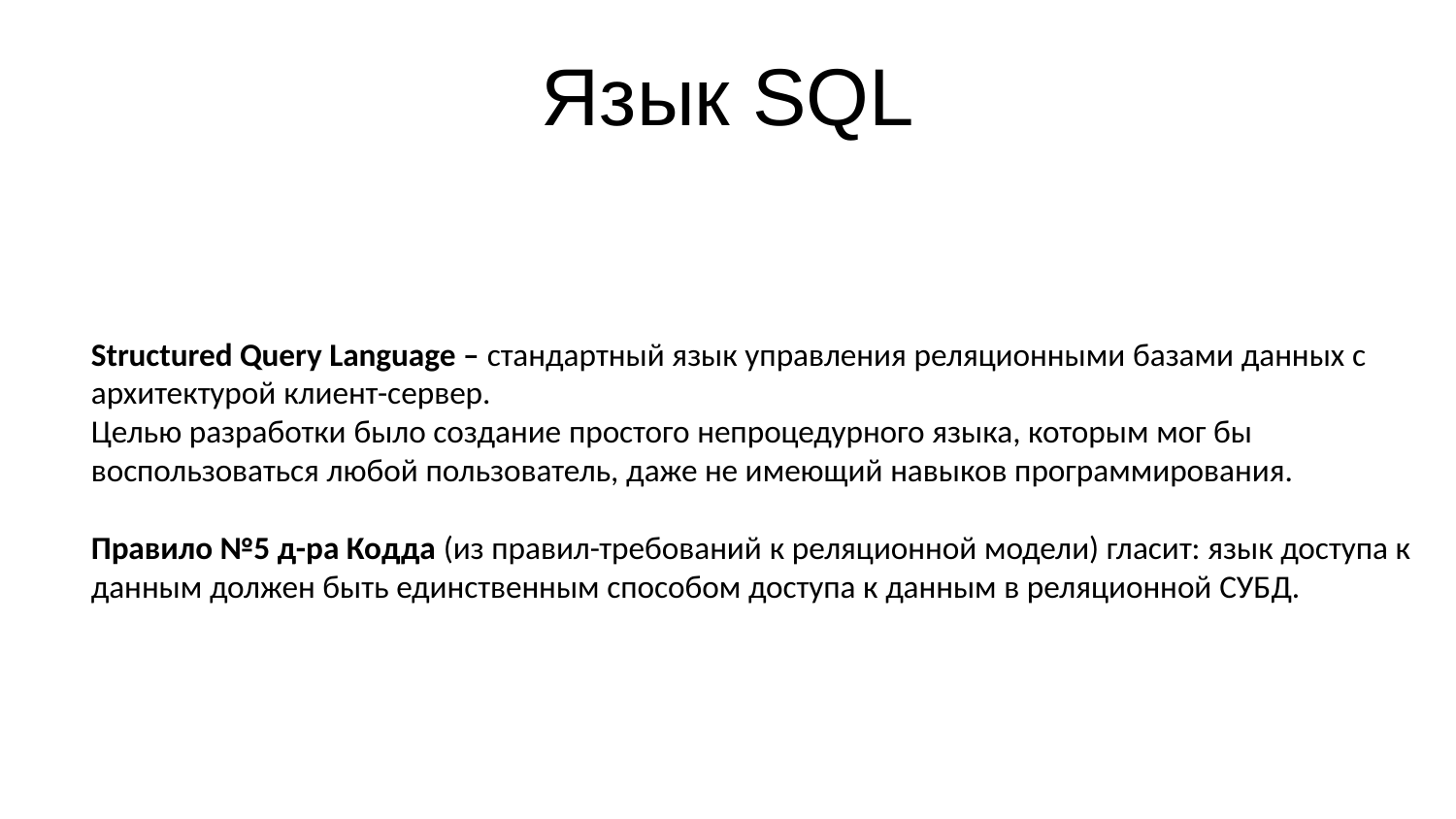

Язык SQL

Structured Query Language – стандартный язык управления реляционными базами данных с архитектурой клиент-сервер.
Целью разработки было создание простого непроцедурного языка, которым мог бы воспользоваться любой пользователь, даже не имеющий навыков программирования.

Правило №5 д-ра Кодда (из правил-требований к реляционной модели) гласит: язык доступа к данным должен быть единственным способом доступа к данным в реляционной СУБД.